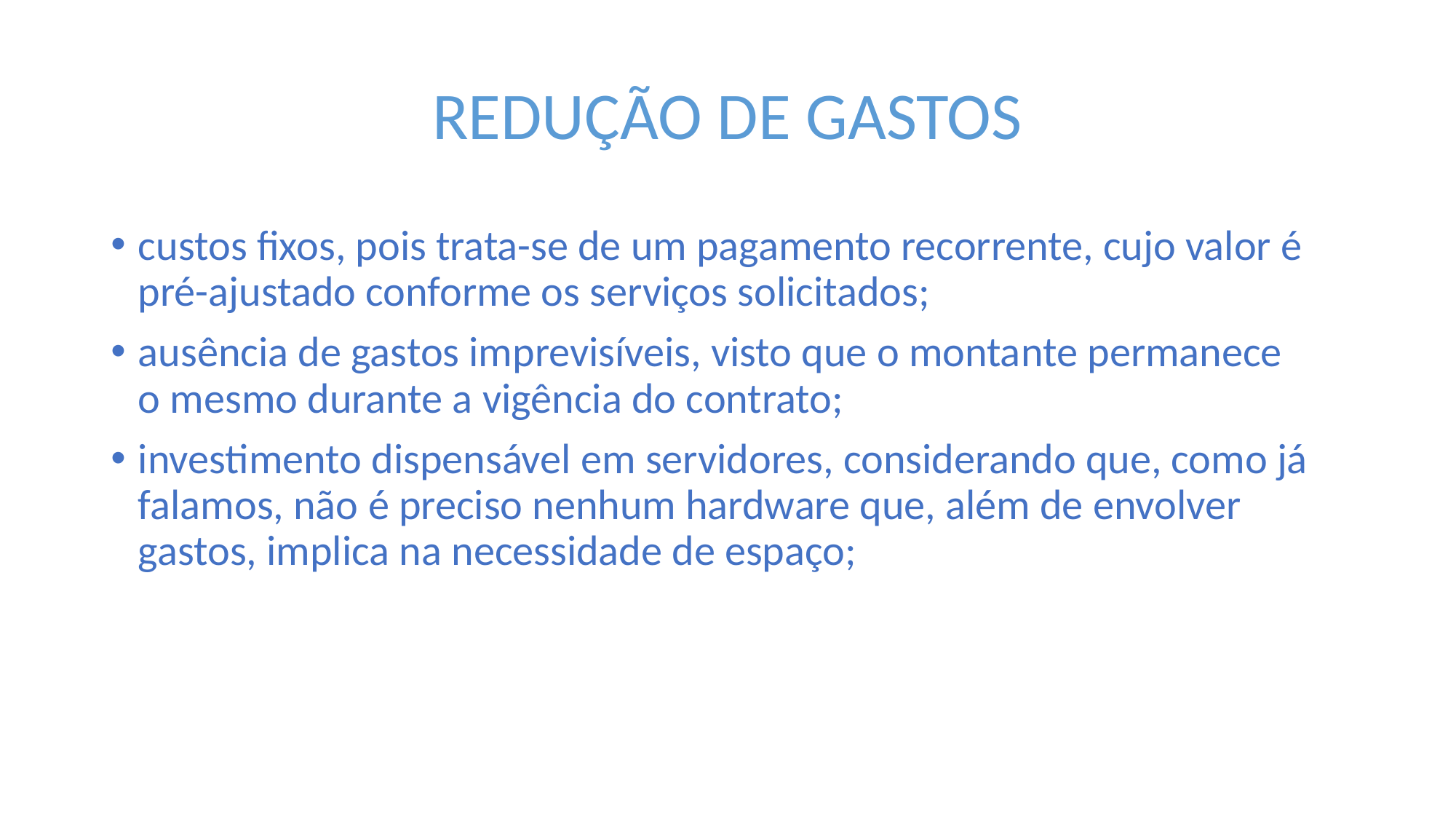

# REDUÇÃO DE GASTOS
custos fixos, pois trata-se de um pagamento recorrente, cujo valor é pré-ajustado conforme os serviços solicitados;
ausência de gastos imprevisíveis, visto que o montante permanece o mesmo durante a vigência do contrato;
investimento dispensável em servidores, considerando que, como já falamos, não é preciso nenhum hardware que, além de envolver gastos, implica na necessidade de espaço;